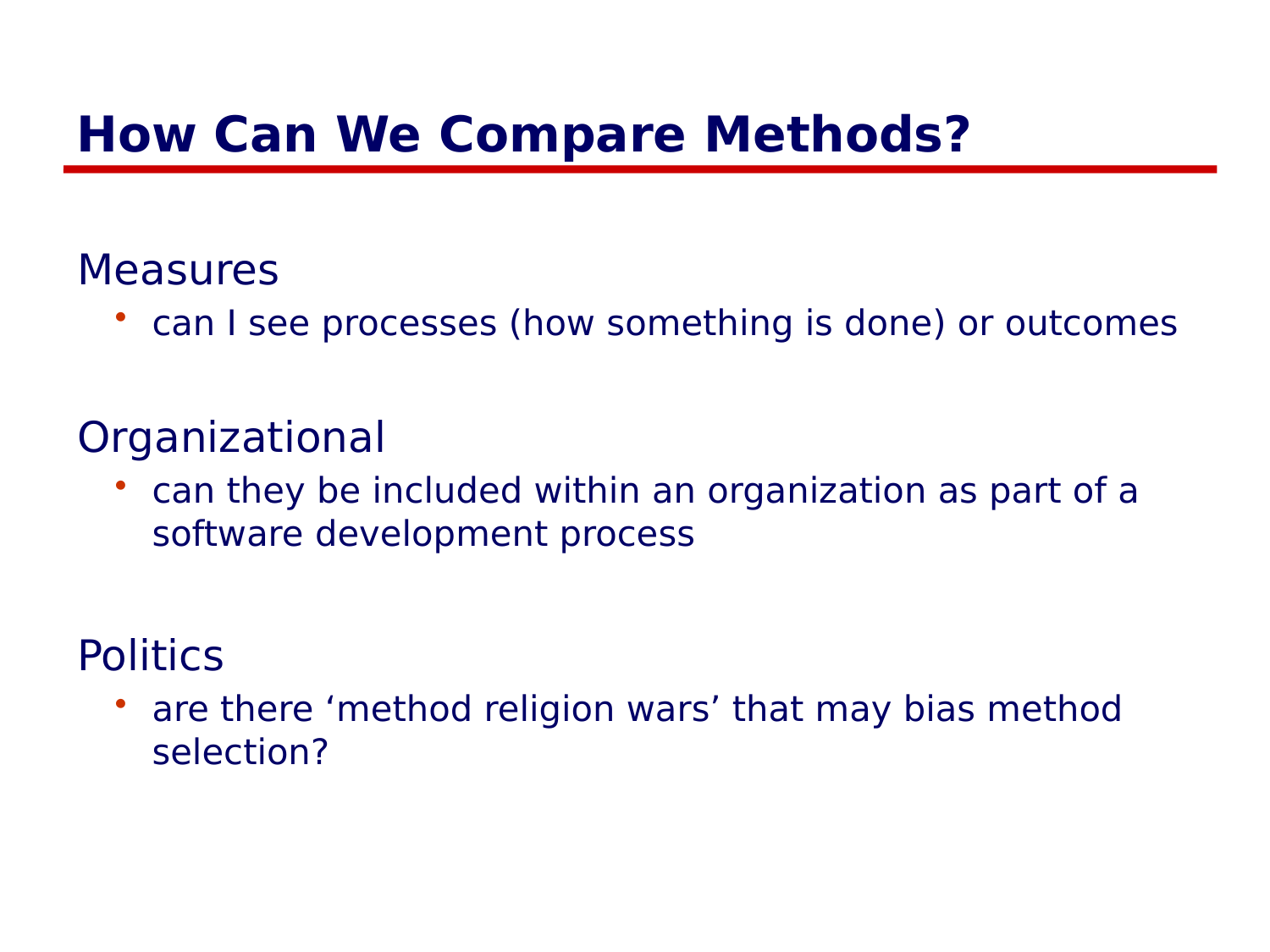

# How Can We Compare Methods?
Measures
can I see processes (how something is done) or outcomes

Organizational
can they be included within an organization as part of a software development process

Politics
are there ‘method religion wars’ that may bias method selection?